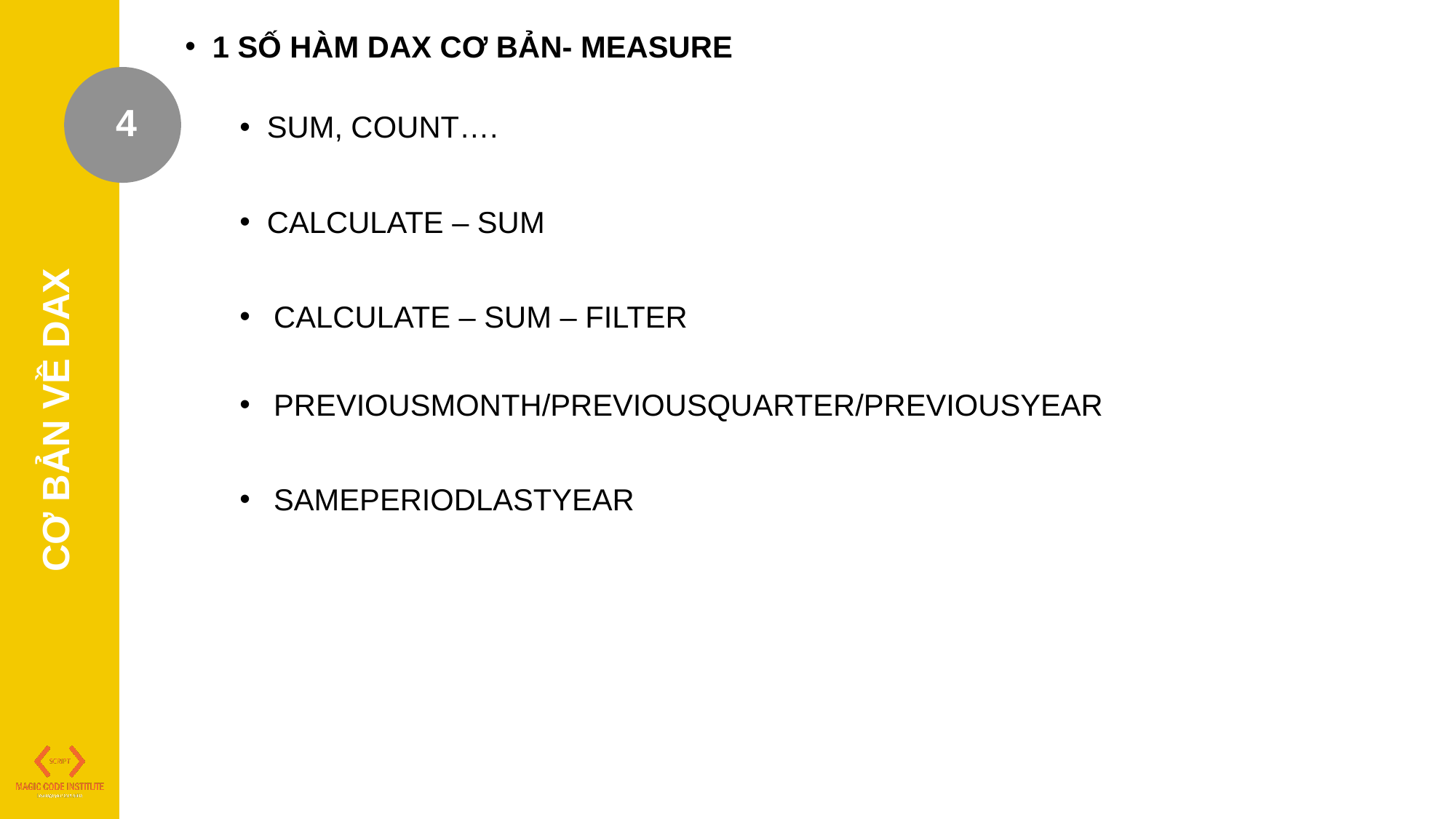

1 SỐ HÀM DAX CƠ BẢN- MEASURE

SUM, COUNT….

CALCULATE – SUM

CALCULATE – SUM – FILTER

PREVIOUSMONTH/PREVIOUSQUARTER/PREVIOUSYEAR

SAMEPERIODLASTYEAR

4
CƠ BẢN VỀ DAX